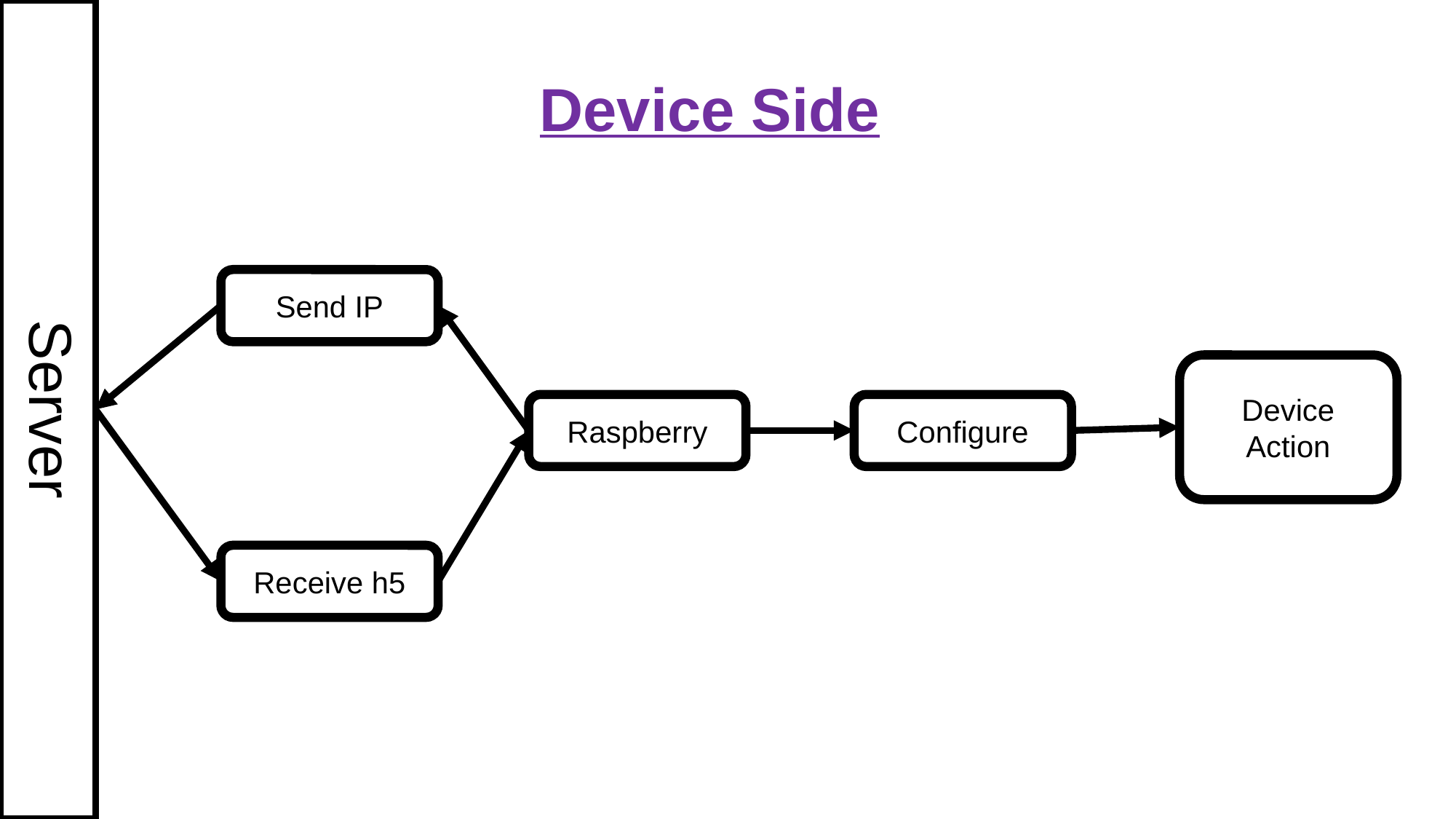

Server
# Device Side
Send IP
Device
Action
Raspberry
Configure
Receive h5